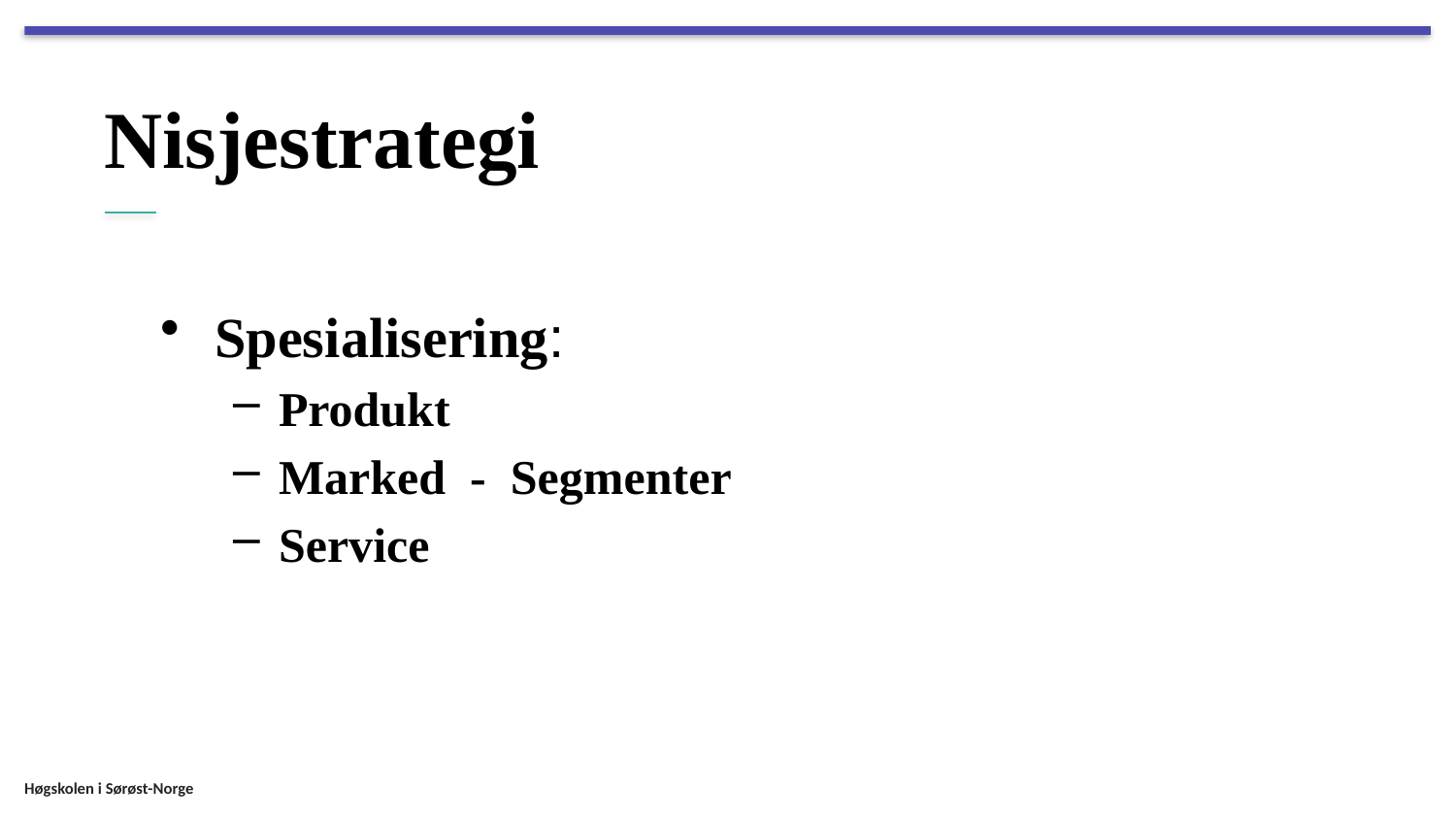

# Nisjestrategi
Spesialisering:
Produkt
Marked  -  Segmenter
Service